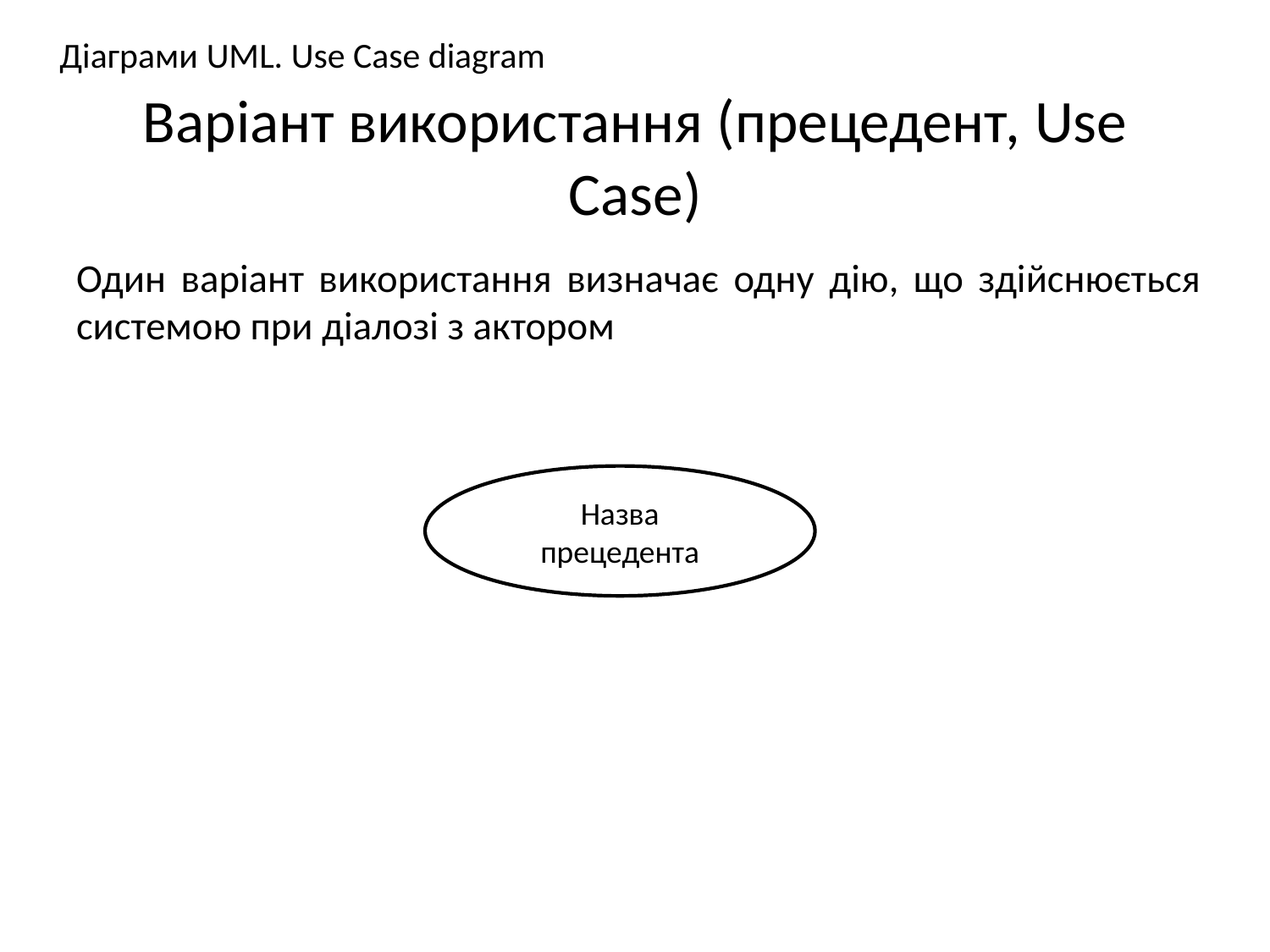

Діаграми UML. Use Case diagram
# Варіант використання (прецедент, Use Case)
Один варіант використання визначає одну дію, що здійснюється системою при діалозі з актором
Назва
прецедента